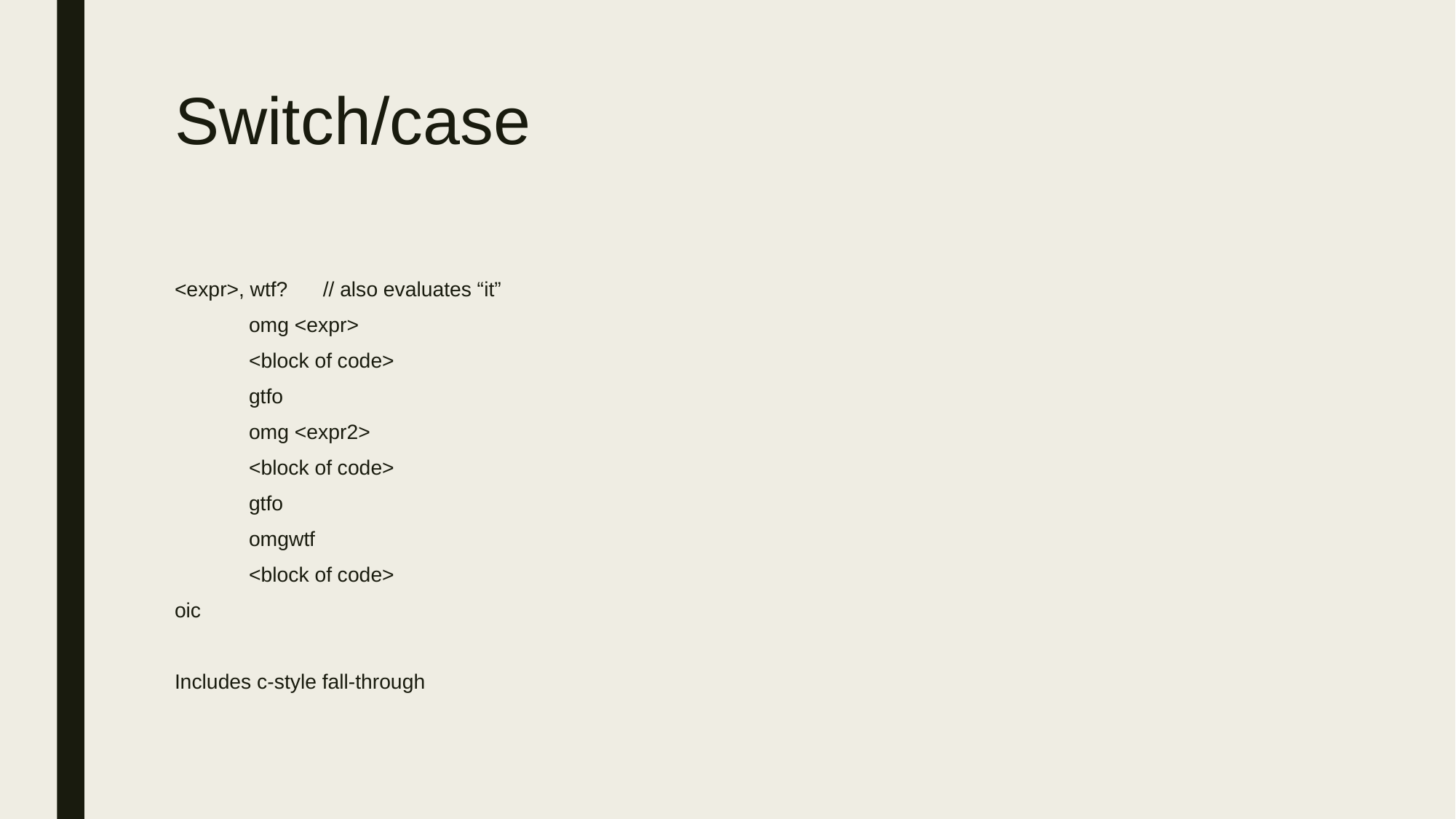

# Switch/case
<expr>, wtf?	// also evaluates “it”
	omg <expr>
		<block of code>
		gtfo
	omg <expr2>
		<block of code>
		gtfo
	omgwtf
		<block of code>
oic

Includes c-style fall-through